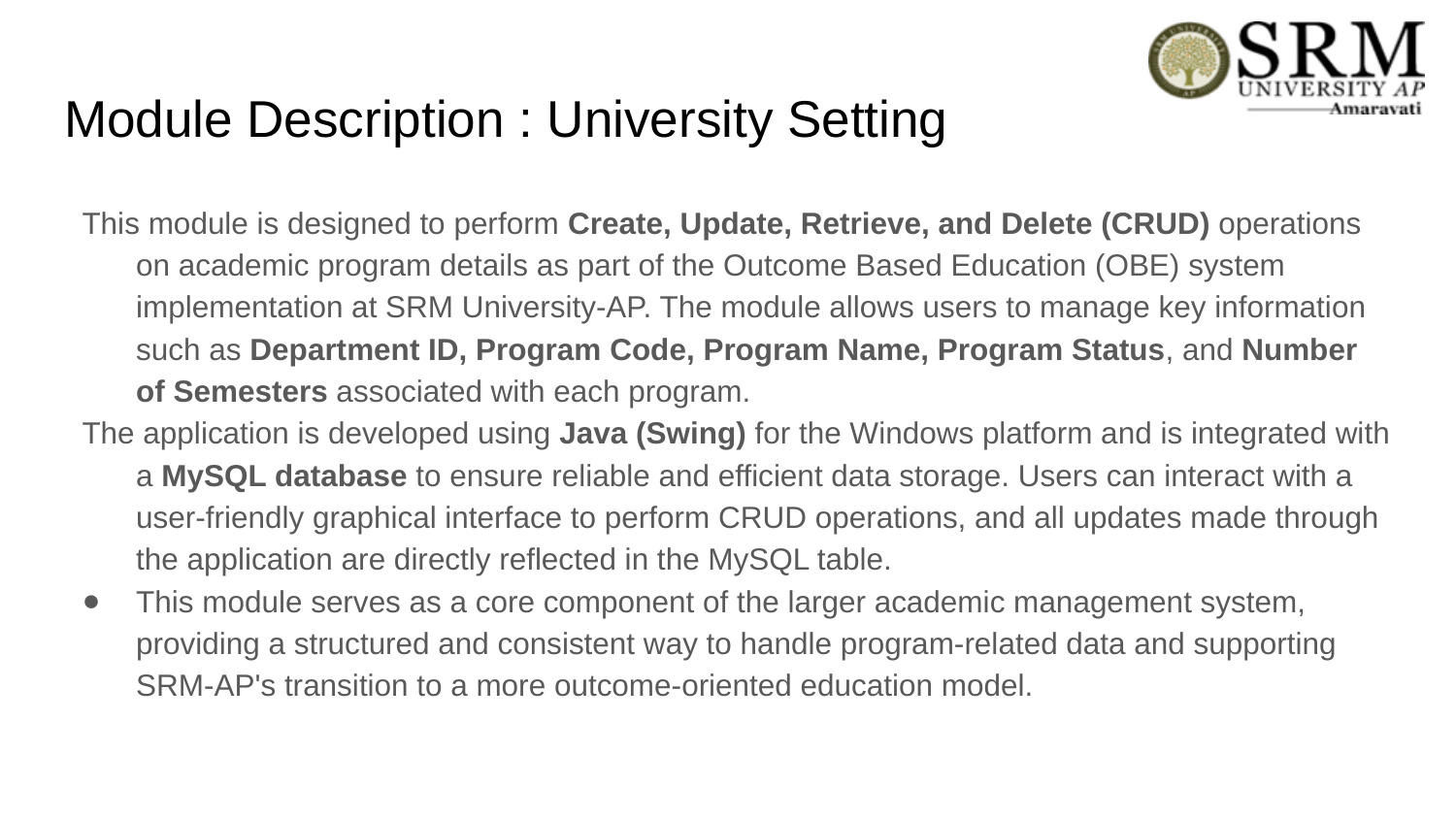

# Module Description : University Setting
This module is designed to perform Create, Update, Retrieve, and Delete (CRUD) operations on academic program details as part of the Outcome Based Education (OBE) system implementation at SRM University-AP. The module allows users to manage key information such as Department ID, Program Code, Program Name, Program Status, and Number of Semesters associated with each program.
The application is developed using Java (Swing) for the Windows platform and is integrated with a MySQL database to ensure reliable and efficient data storage. Users can interact with a user-friendly graphical interface to perform CRUD operations, and all updates made through the application are directly reflected in the MySQL table.
This module serves as a core component of the larger academic management system, providing a structured and consistent way to handle program-related data and supporting SRM-AP's transition to a more outcome-oriented education model.